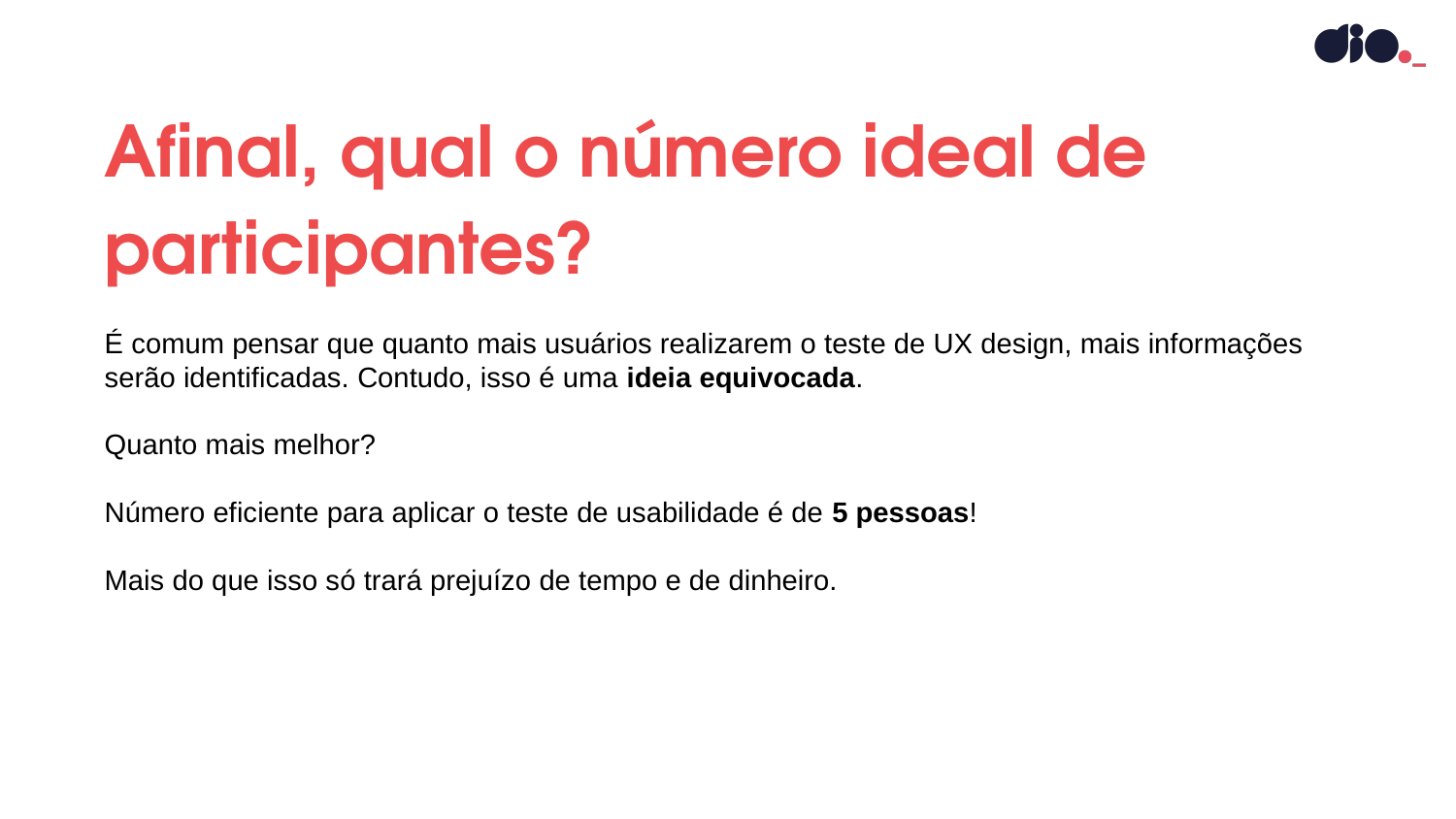

Afinal, qual o número ideal de participantes?
É comum pensar que quanto mais usuários realizarem o teste de UX design, mais informações serão identificadas. Contudo, isso é uma ideia equivocada.

Quanto mais melhor?
Número eficiente para aplicar o teste de usabilidade é de 5 pessoas!

Mais do que isso só trará prejuízo de tempo e de dinheiro.